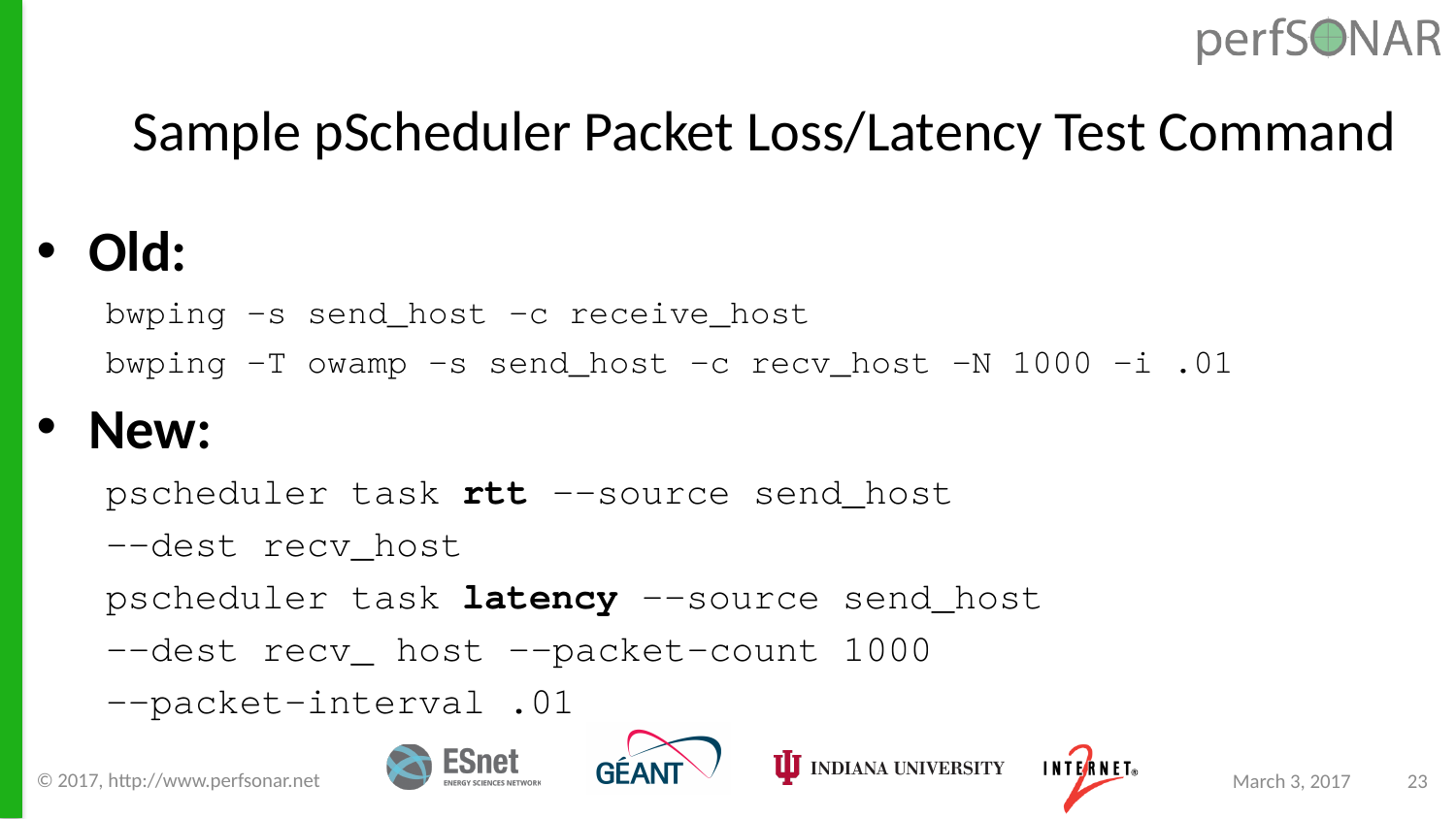

# Sample pScheduler Packet Loss/Latency Test Command
Old:
bwping -s send_host -c receive_host
bwping -T owamp -s send_host -c recv_host -N 1000 -i .01
New:
pscheduler task rtt --source send_host
	--dest recv_host
pscheduler task latency --source send_host
	--dest recv_ host --packet-count 1000
	--packet-interval .01
© 2017, http://www.perfsonar.net
March 3, 2017
23